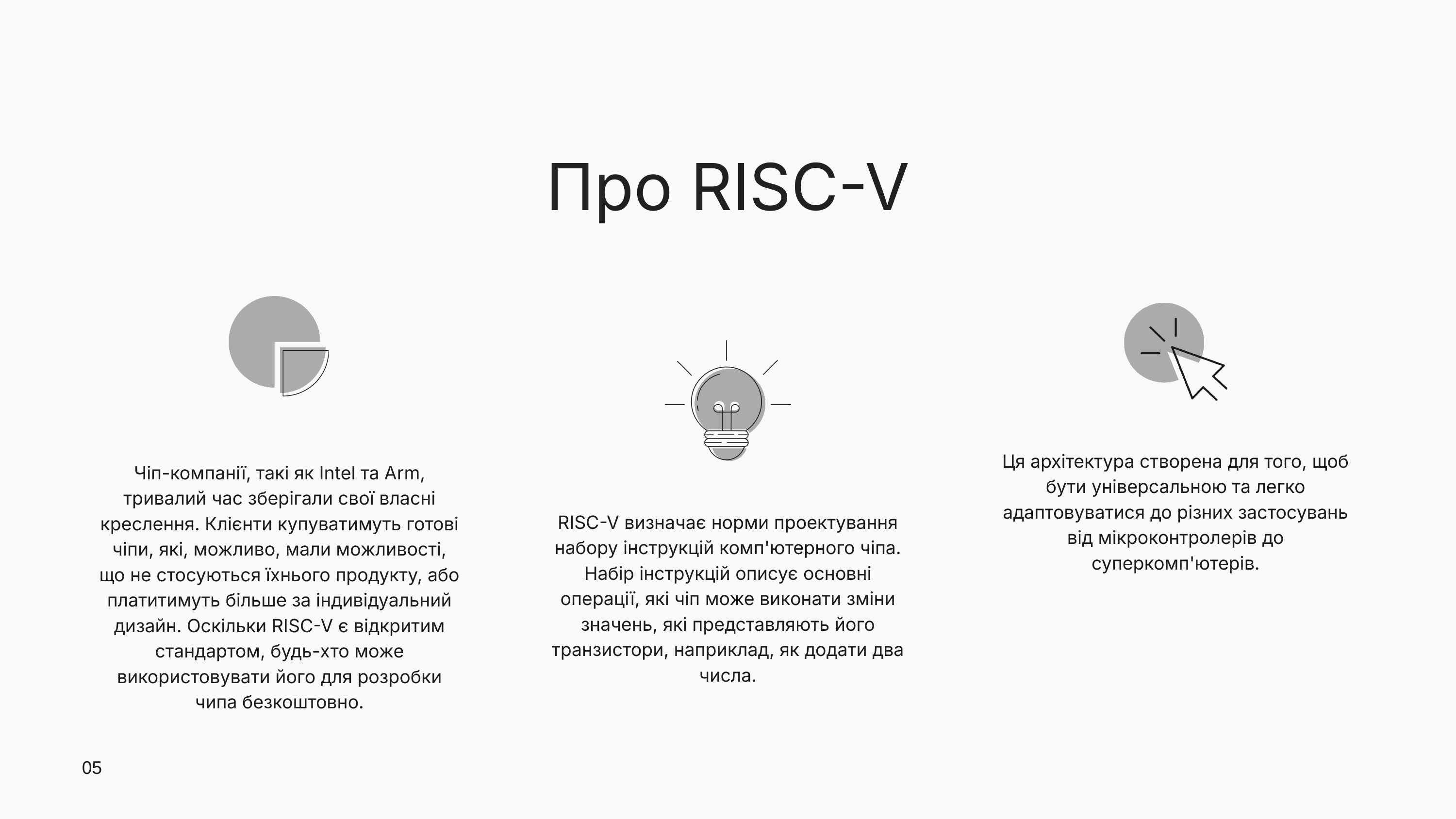

Про RISC-V

Ця архітектура створена для того, щоб бути універсальною та легко адаптовуватися до різних застосувань від мікроконтролерів до суперкомп'ютерів.
Чіп-компанії, такі як Intel та Arm, тривалий час зберігали свої власні креслення. Клієнти купуватимуть готові чіпи, які, можливо, мали можливості, що не стосуються їхнього продукту, або платитимуть більше за індивідуальний дизайн. Оскільки RISC-V є відкритим стандартом, будь-хто може використовувати його для розробки чипа безкоштовно.
RISC-V визначає норми проектування набору інструкцій комп'ютерного чіпа. Набір інструкцій описує основні операції, які чіп може виконати зміни значень, які представляють його транзистори, наприклад, як додати два числа.
05